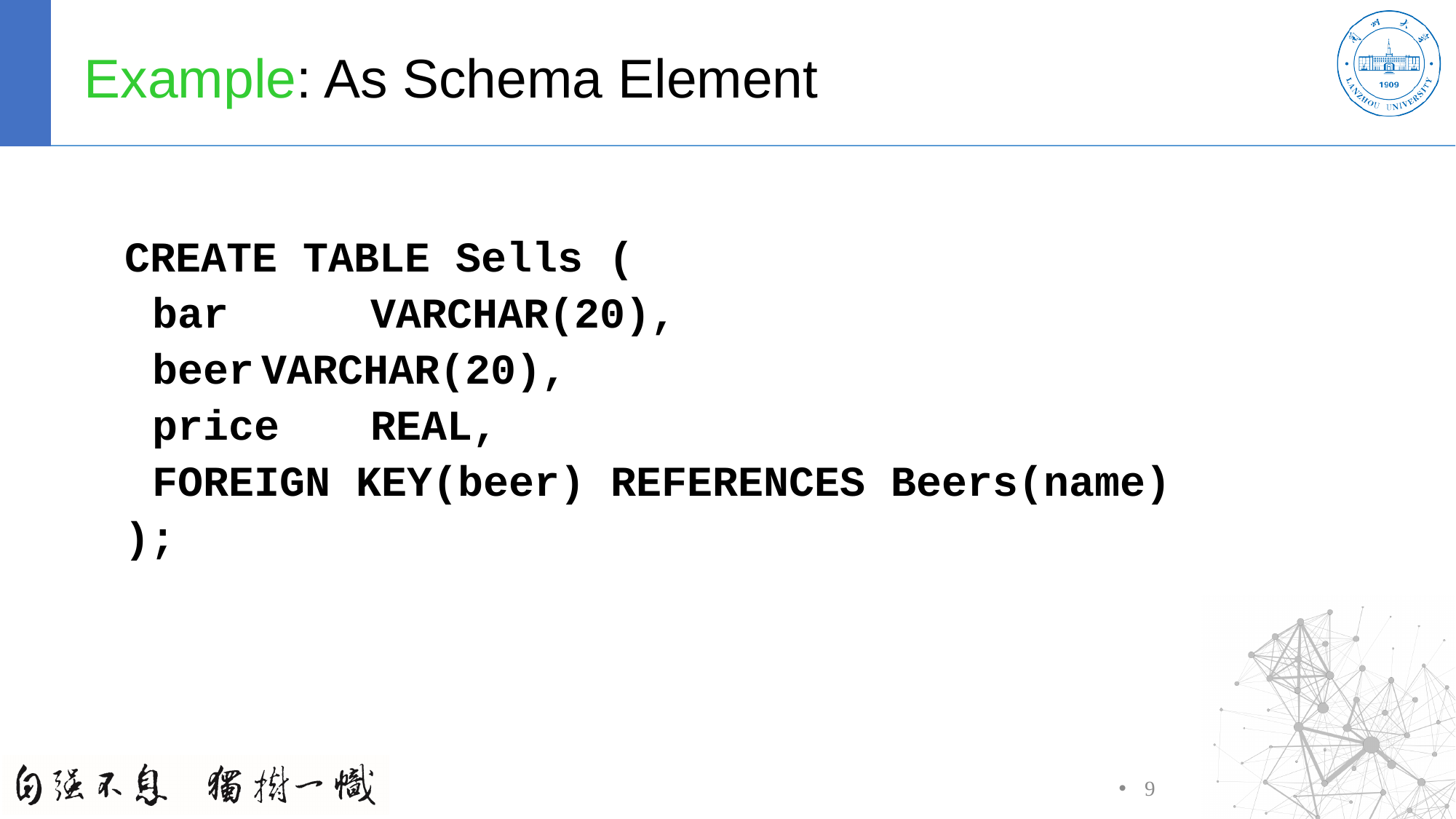

# Example: As Schema Element

CREATE TABLE Sells (
	bar		VARCHAR(20),
	beer	VARCHAR(20),
	price	REAL,
	FOREIGN KEY(beer) REFERENCES Beers(name)
);
9